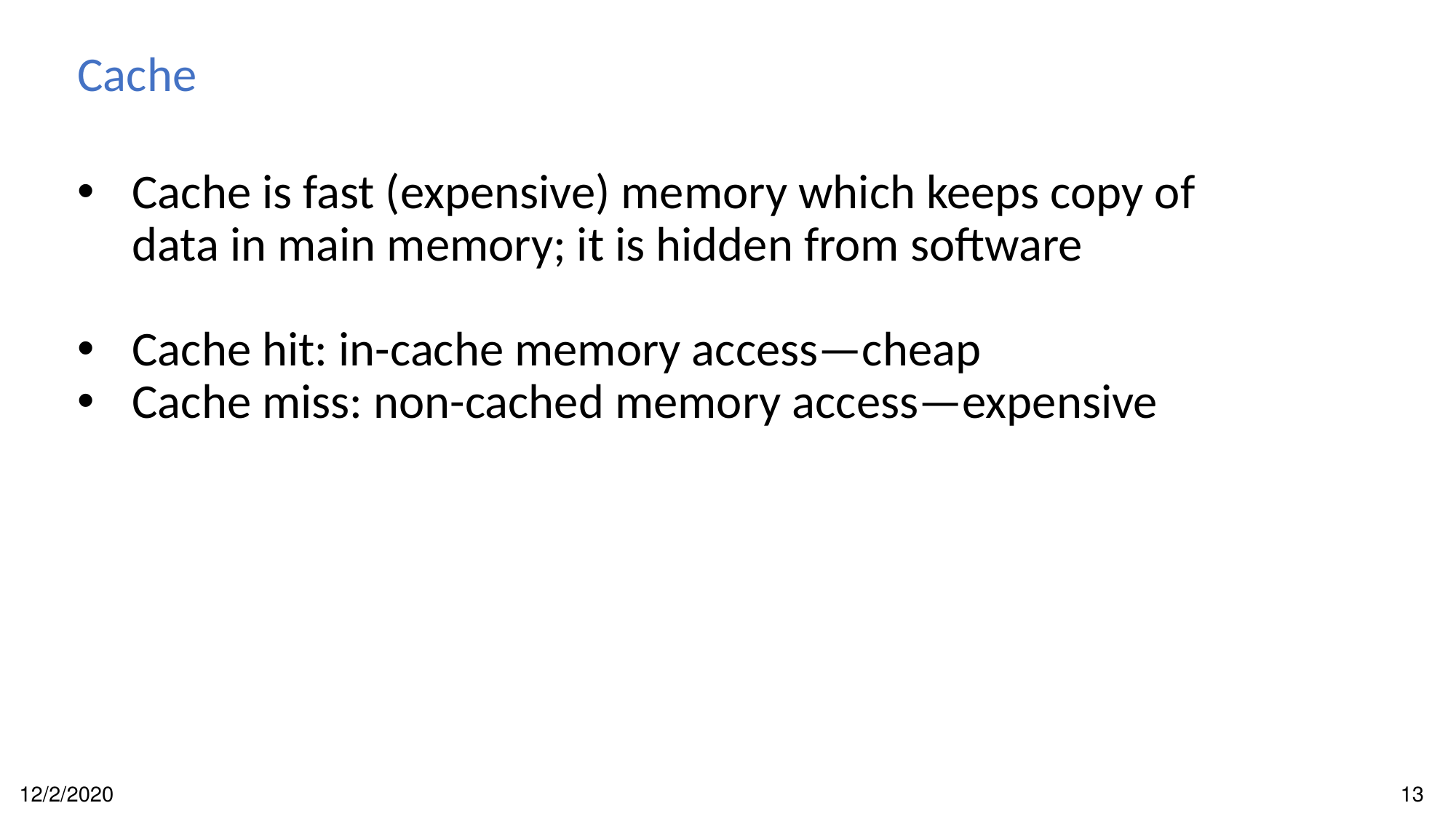

Cache
Cache is fast (expensive) memory which keeps copy of data in main memory; it is hidden from software

Cache hit: in-cache memory access—cheap
Cache miss: non-cached memory access—expensive
12/2/2020
13